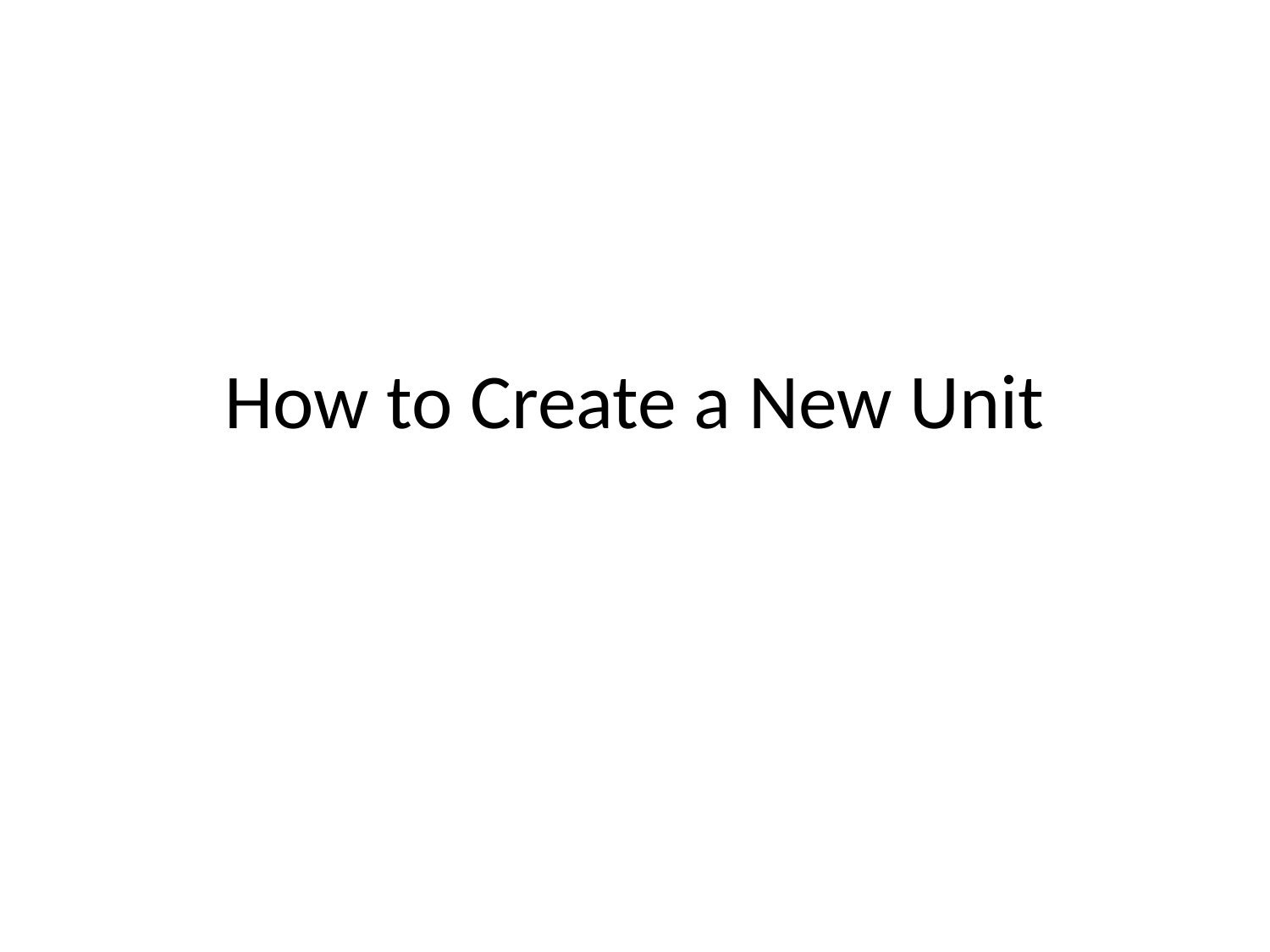

# How to Create a New Unit